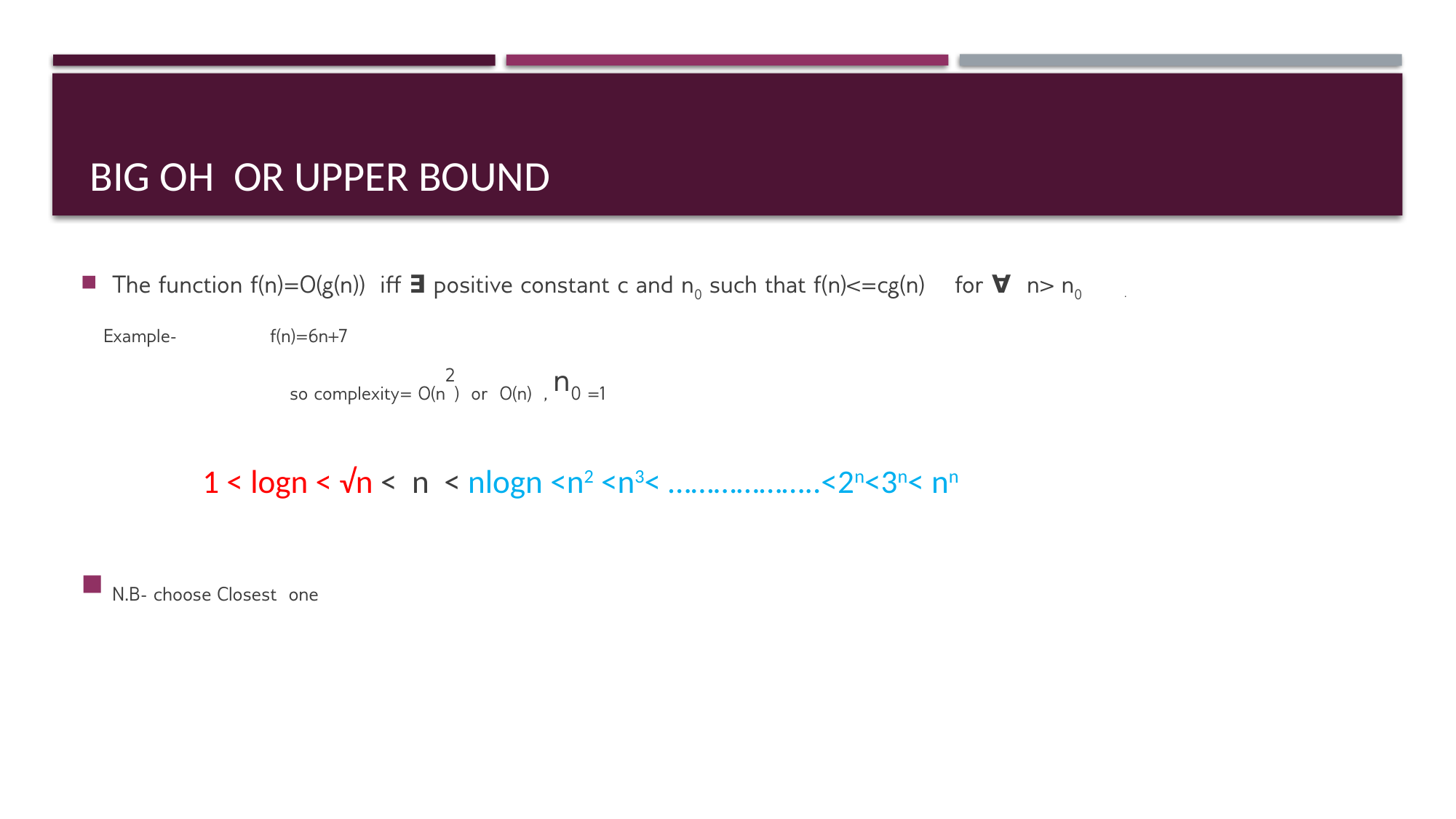

# Big oh  or upper bound
The function f(n)=O(g(n))  iff ∃ positive constant c and n0 such that f(n)<=cg(n)    for ∀  n> n0         .
    Example-                f(n)=6n+7
                                    so complexity= O(n2)  or  O(n)  , n0 =1

                     1 < logn < √n <  n  < nlogn <n2 <n3< ………………..<2n<3n< nn

N.B- choose Closest  one